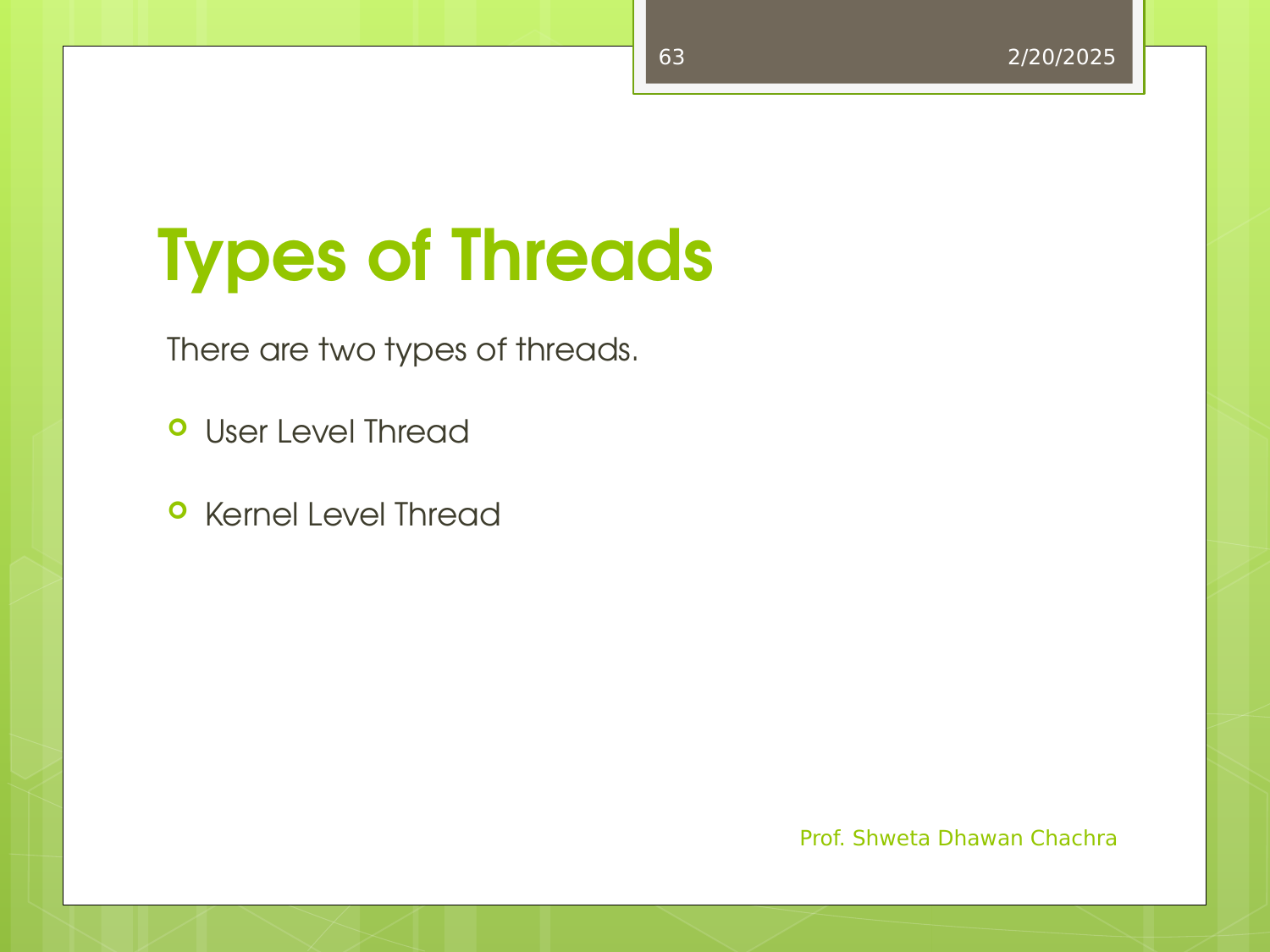

63
2/20/2025
# Types of Threads
There are two types of threads.
User Level Thread
Kernel Level Thread
Prof. Shweta Dhawan Chachra